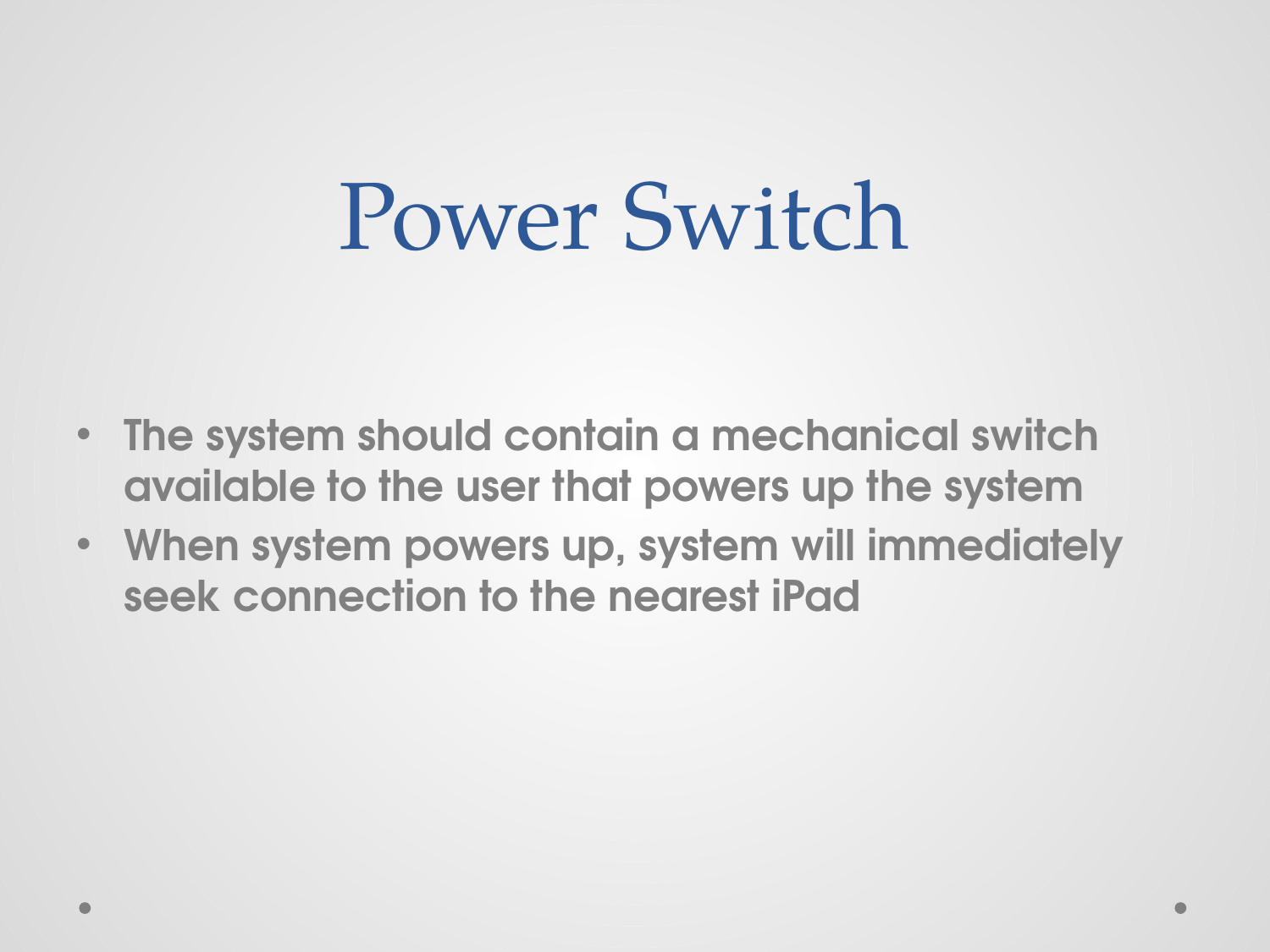

# Power Switch
The system should contain a mechanical switch available to the user that powers up the system
When system powers up, system will immediately seek connection to the nearest iPad